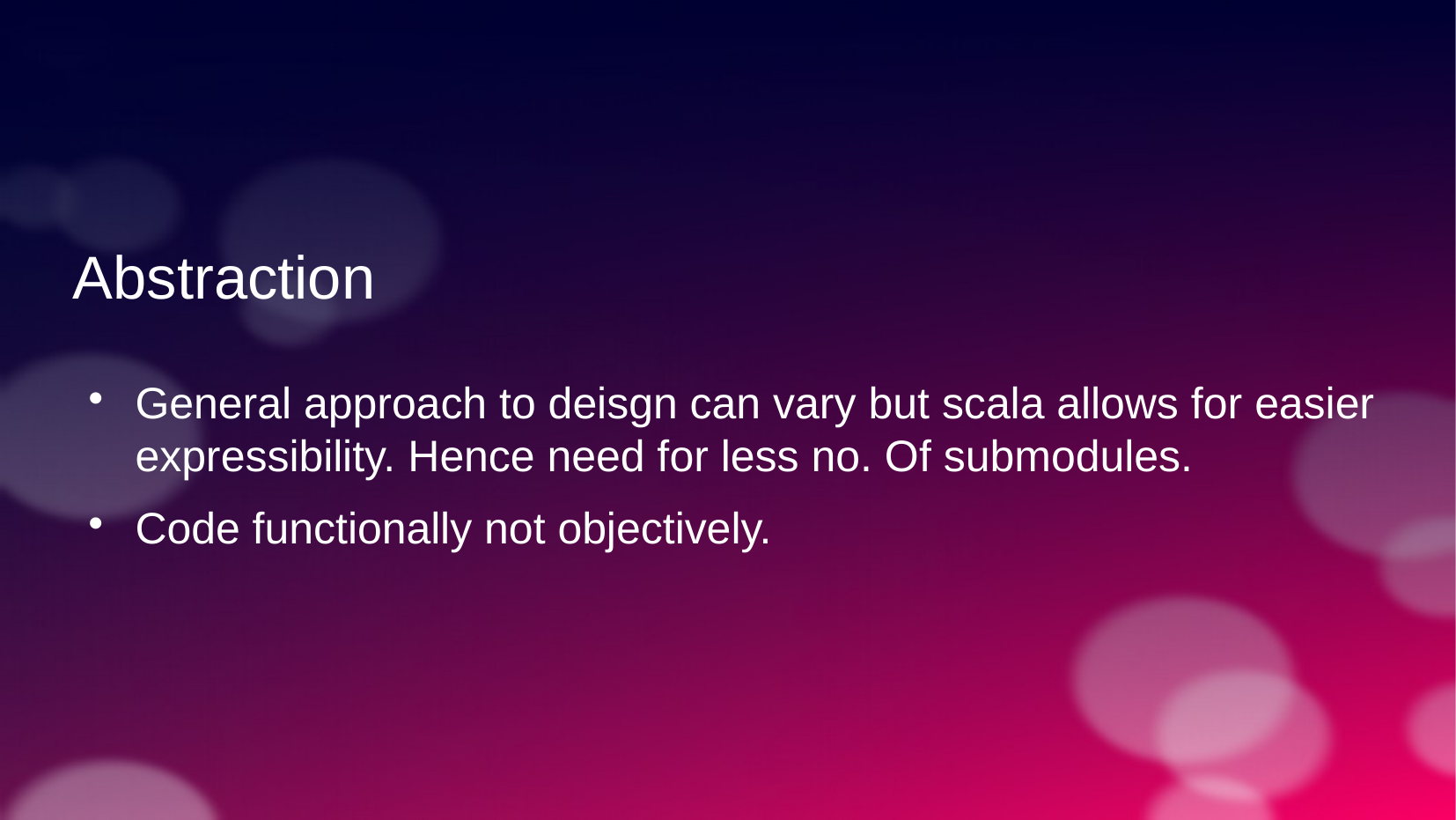

Abstraction
General approach to deisgn can vary but scala allows for easier expressibility. Hence need for less no. Of submodules.
Code functionally not objectively.